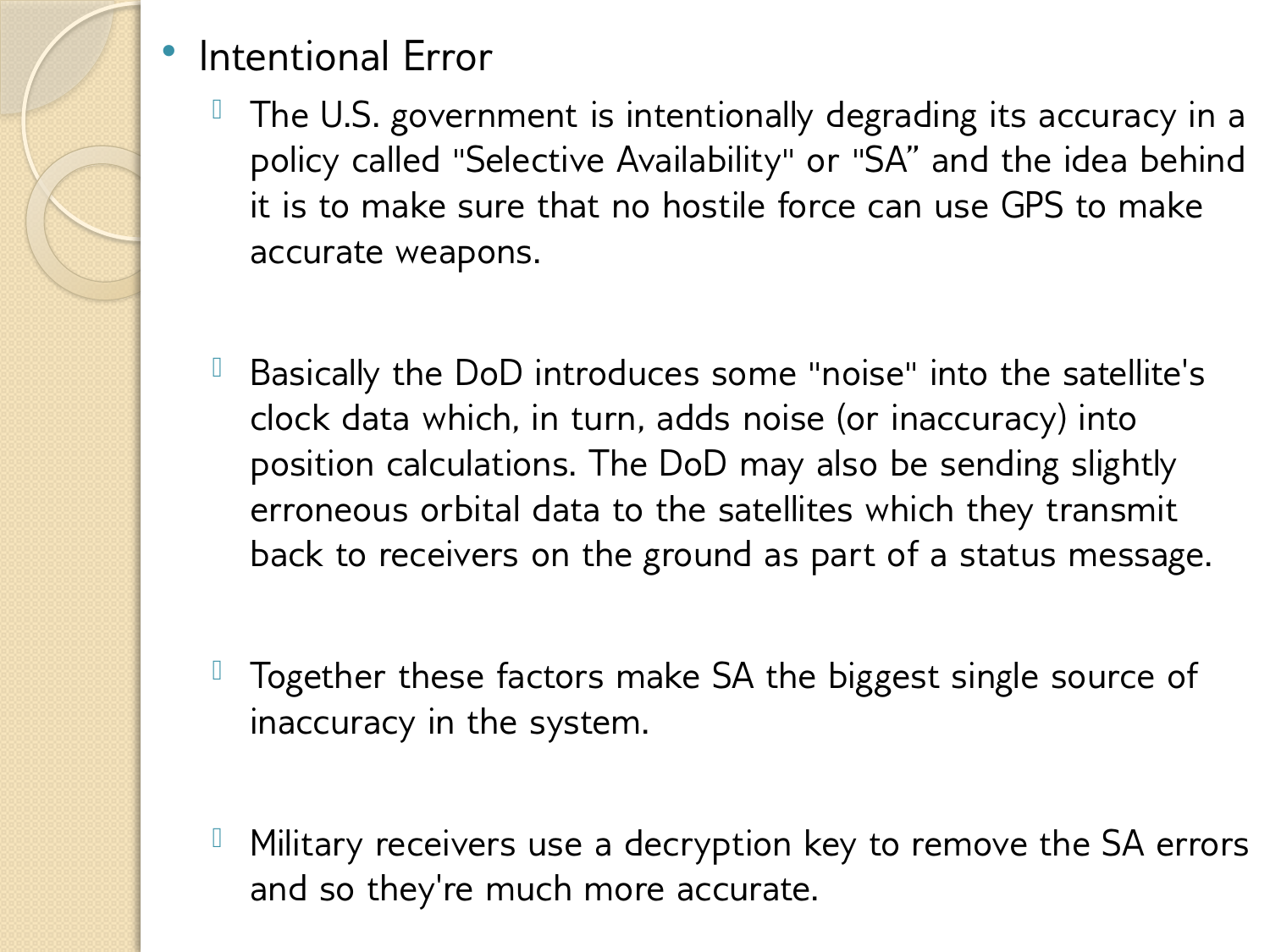

# Intentional Error
The U.S. government is intentionally degrading its accuracy in a policy called "Selective Availability" or "SA” and the idea behind it is to make sure that no hostile force can use GPS to make accurate weapons.

Basically the DoD introduces some "noise" into the satellite's clock data which, in turn, adds noise (or inaccuracy) into position calculations. The DoD may also be sending slightly erroneous orbital data to the satellites which they transmit back to receivers on the ground as part of a status message.

Together these factors make SA the biggest single source of inaccuracy in the system.

Military receivers use a decryption key to remove the SA errors and so they're much more accurate.